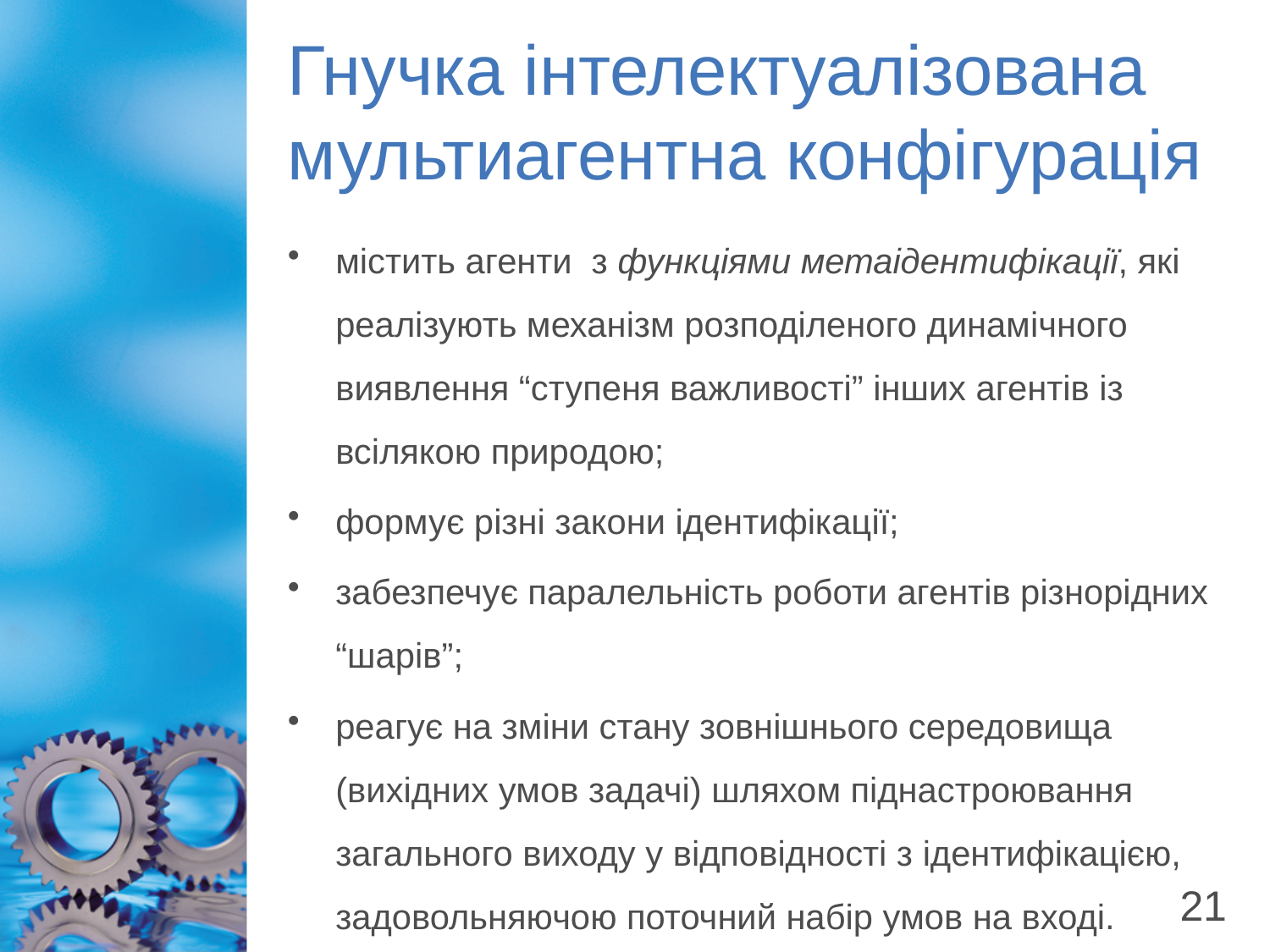

# Гнучка інтелектуалізована мультиагентна конфігурація
містить агенти  з функціями метаідентифікації, які реалізують механізм розподіленого динамічного виявлення “ступеня важливості” інших агентів із всілякою природою;
формує різні закони ідентифікації;
забезпечує паралельність роботи агентів різнорідних “шарів”;
реагує на зміни стану зовнішнього середовища (вихідних умов задачі) шляхом піднастроювання загального виходу у відповідності з ідентифікацією, задовольняючою поточний набір умов на вході.